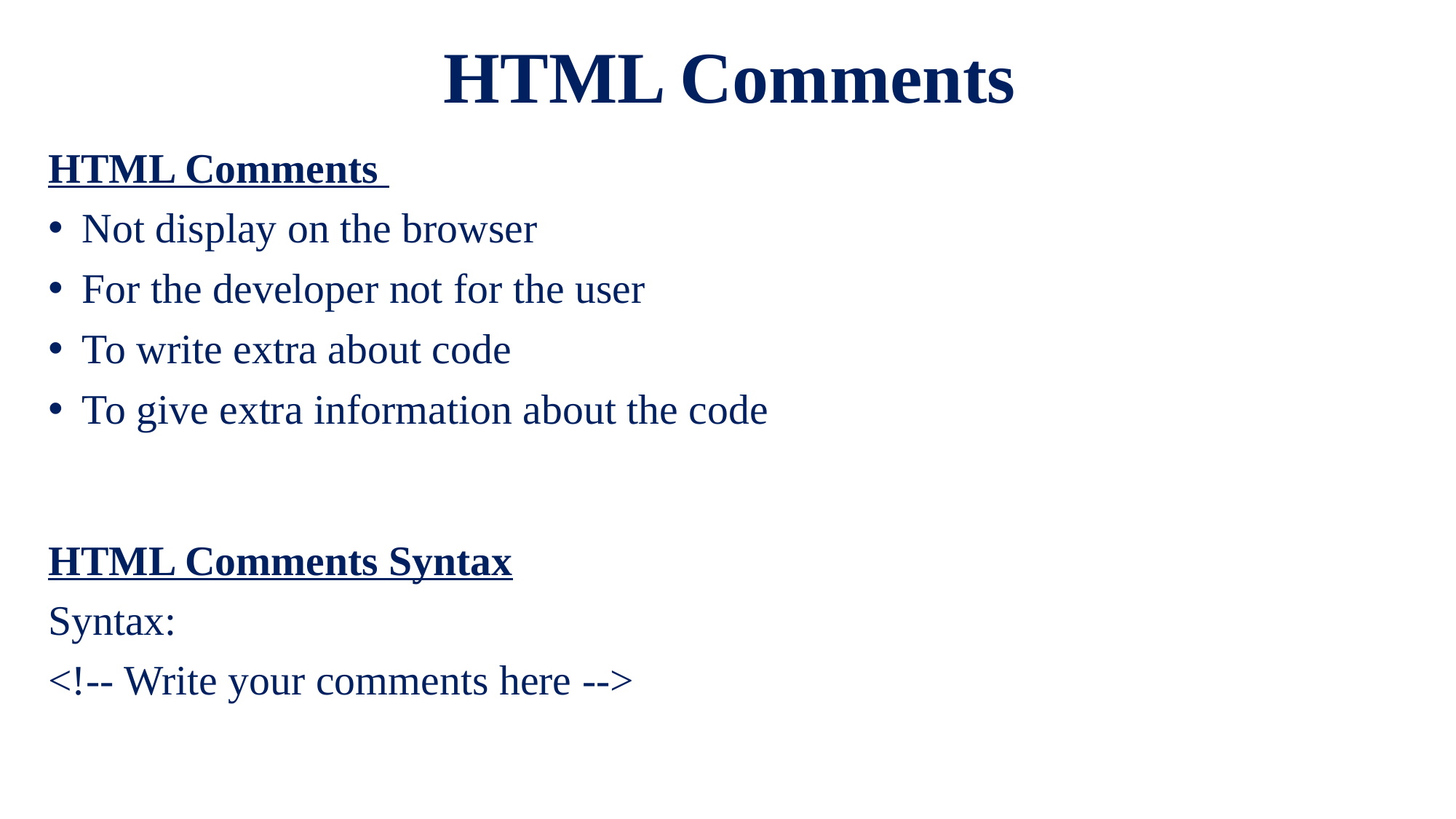

# HTML Comments
HTML Comments
Not display on the browser
For the developer not for the user
To write extra about code
To give extra information about the code

HTML Comments Syntax
Syntax:
<!-- Write your comments here -->